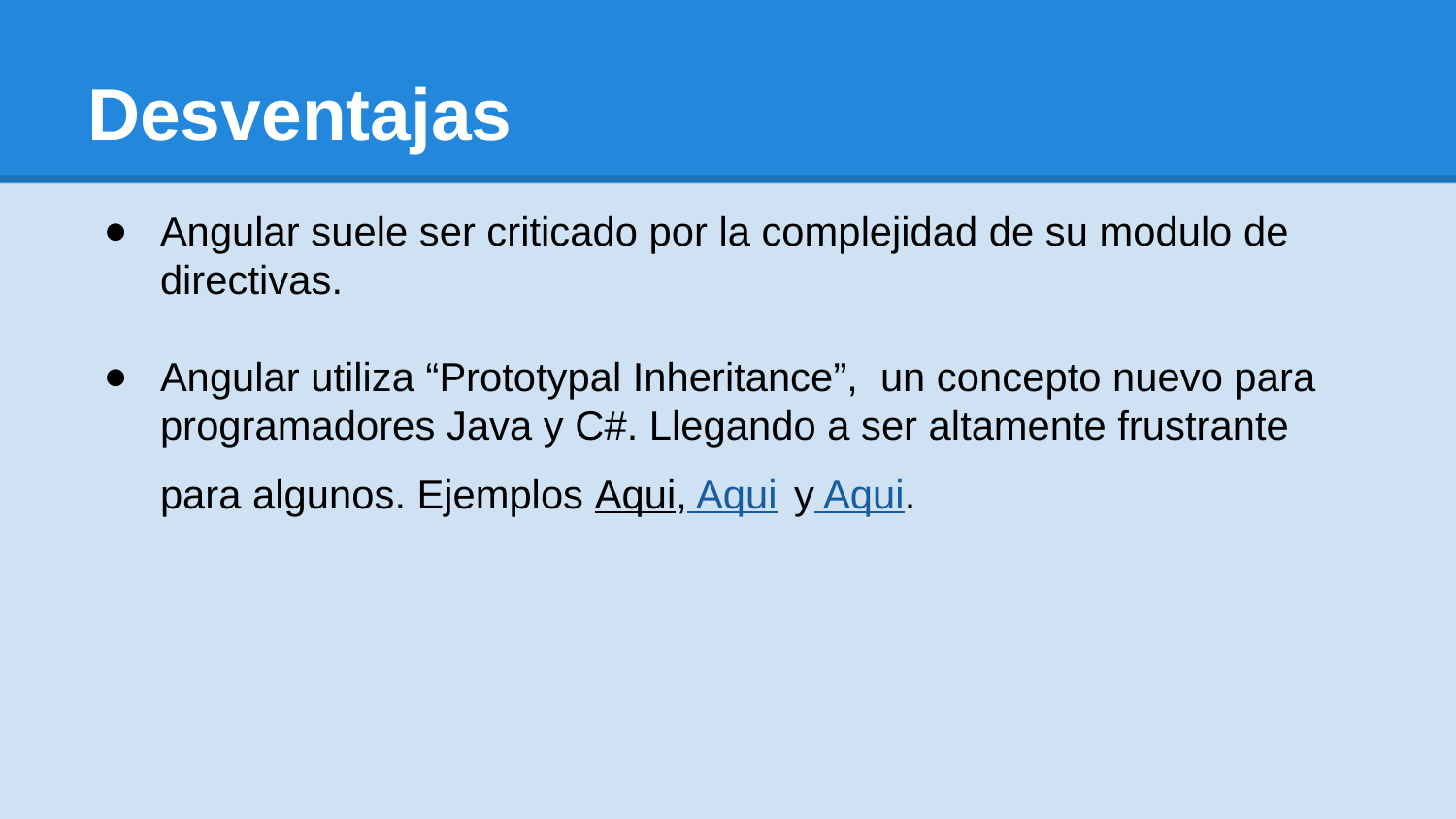

# Desventajas
Angular suele ser criticado por la complejidad de su modulo de directivas.

Angular utiliza “Prototypal Inheritance”,  un concepto nuevo para programadores Java y C#. Llegando a ser altamente frustrante para algunos. Ejemplos Aqui, Aqui y Aqui.